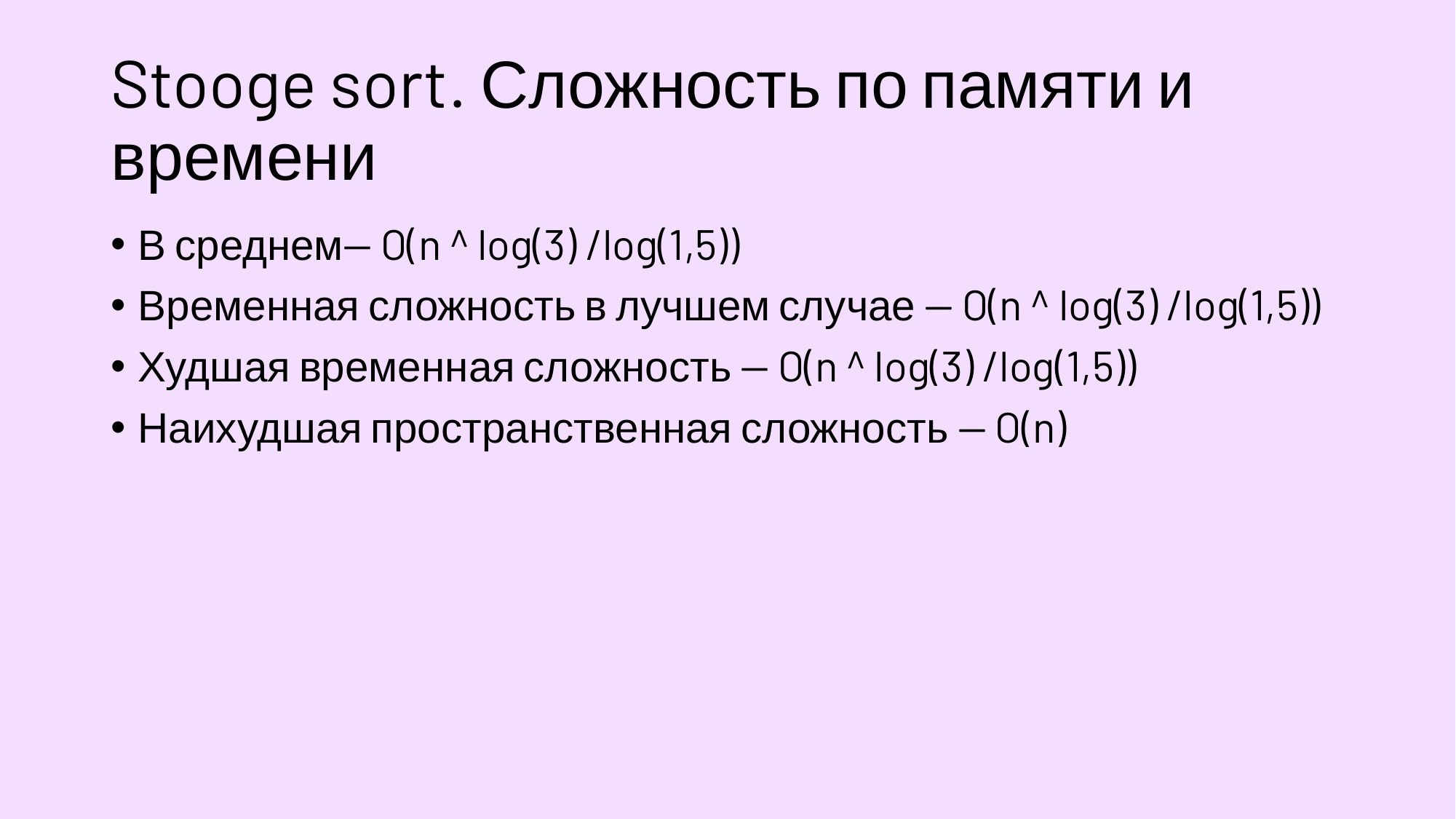

# Stooge sort. Сложность по памяти и времени
В среднем— O(n ^ log(3) /log(1,5))
Временная сложность в лучшем случае — O(n ^ log(3) /log(1,5))
Худшая временная сложность — O(n ^ log(3) /log(1,5))
Наихудшая пространственная сложность — O(n)